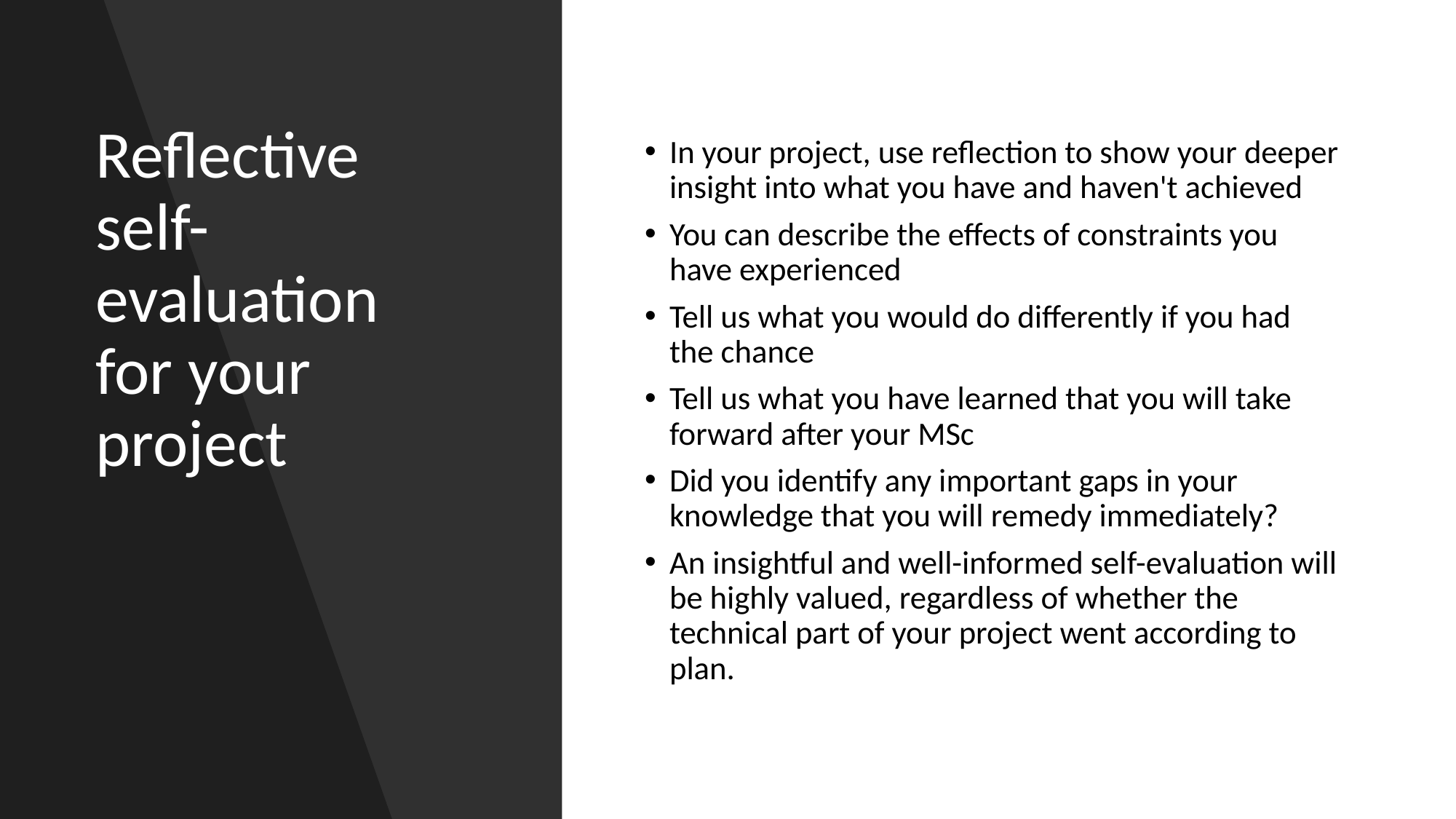

# Reflective  self-evaluation for your project

In your project, use reflection to show your deeper insight into what you have and haven't achieved
You can describe the effects of constraints you have experienced
Tell us what you would do differently if you had the chance
Tell us what you have learned that you will take forward after your MSc
Did you identify any important gaps in your knowledge that you will remedy immediately?
An insightful and well-informed self-evaluation will be highly valued, regardless of whether the technical part of your project went according to plan.